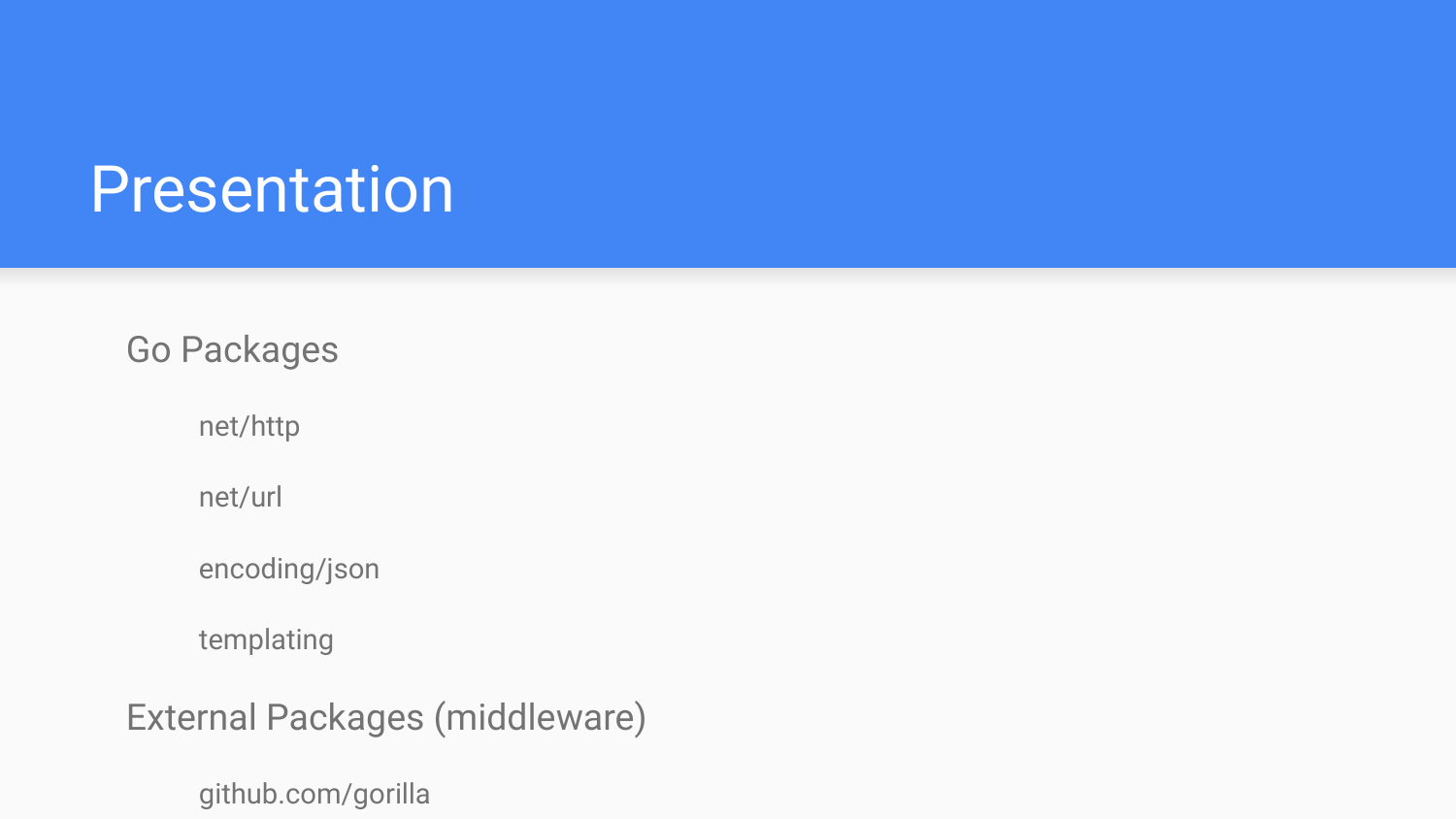

# Presentation
Go Packages
net/http
net/url
encoding/json
templating
External Packages (middleware)
github.com/gorilla
github.com/urfave/negroni